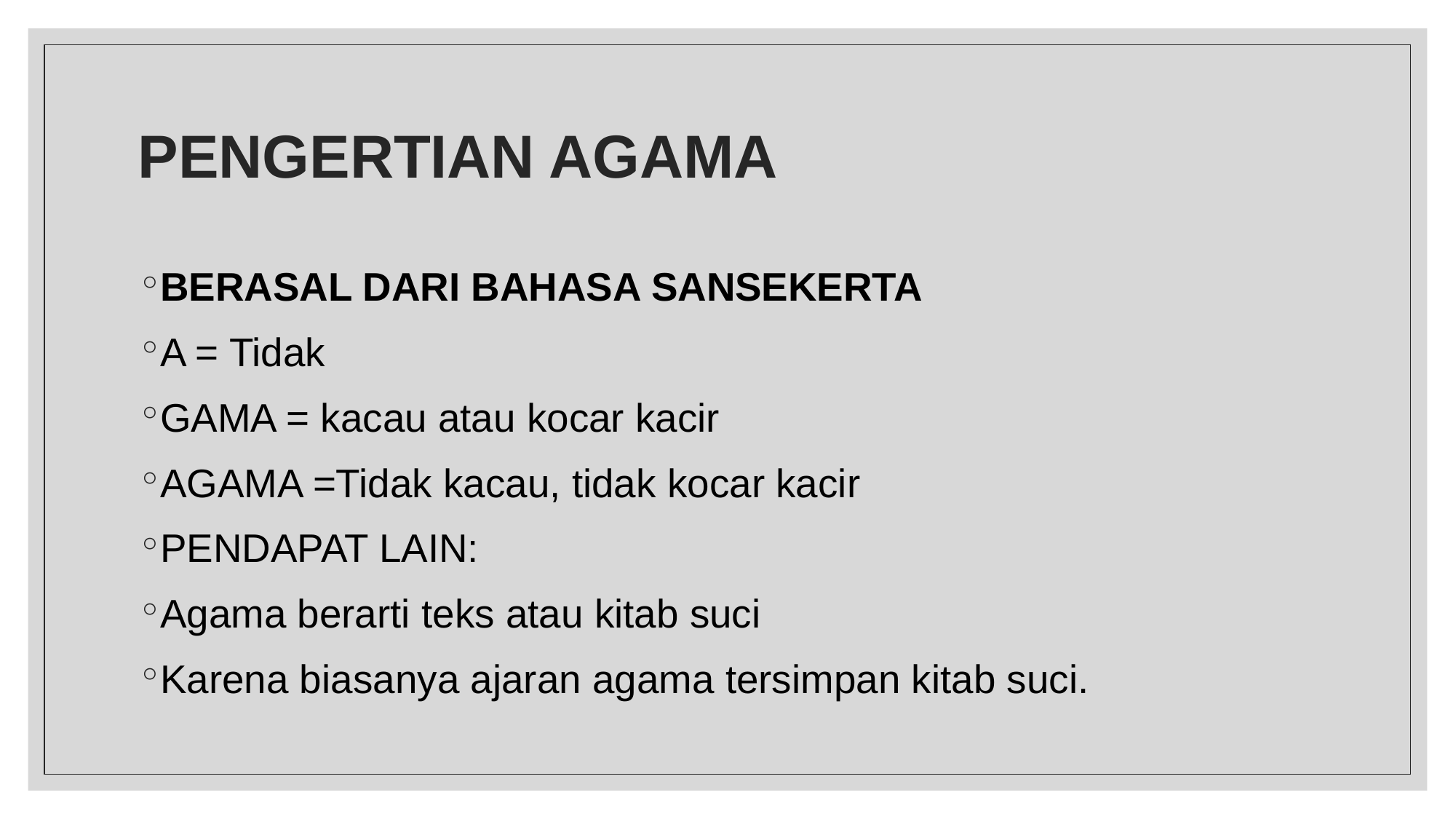

# PENGERTIAN AGAMA
BERASAL DARI BAHASA SANSEKERTA
A = Tidak
GAMA = kacau atau kocar kacir
AGAMA =Tidak kacau, tidak kocar kacir
PENDAPAT LAIN:
Agama berarti teks atau kitab suci
Karena biasanya ajaran agama tersimpan kitab suci.